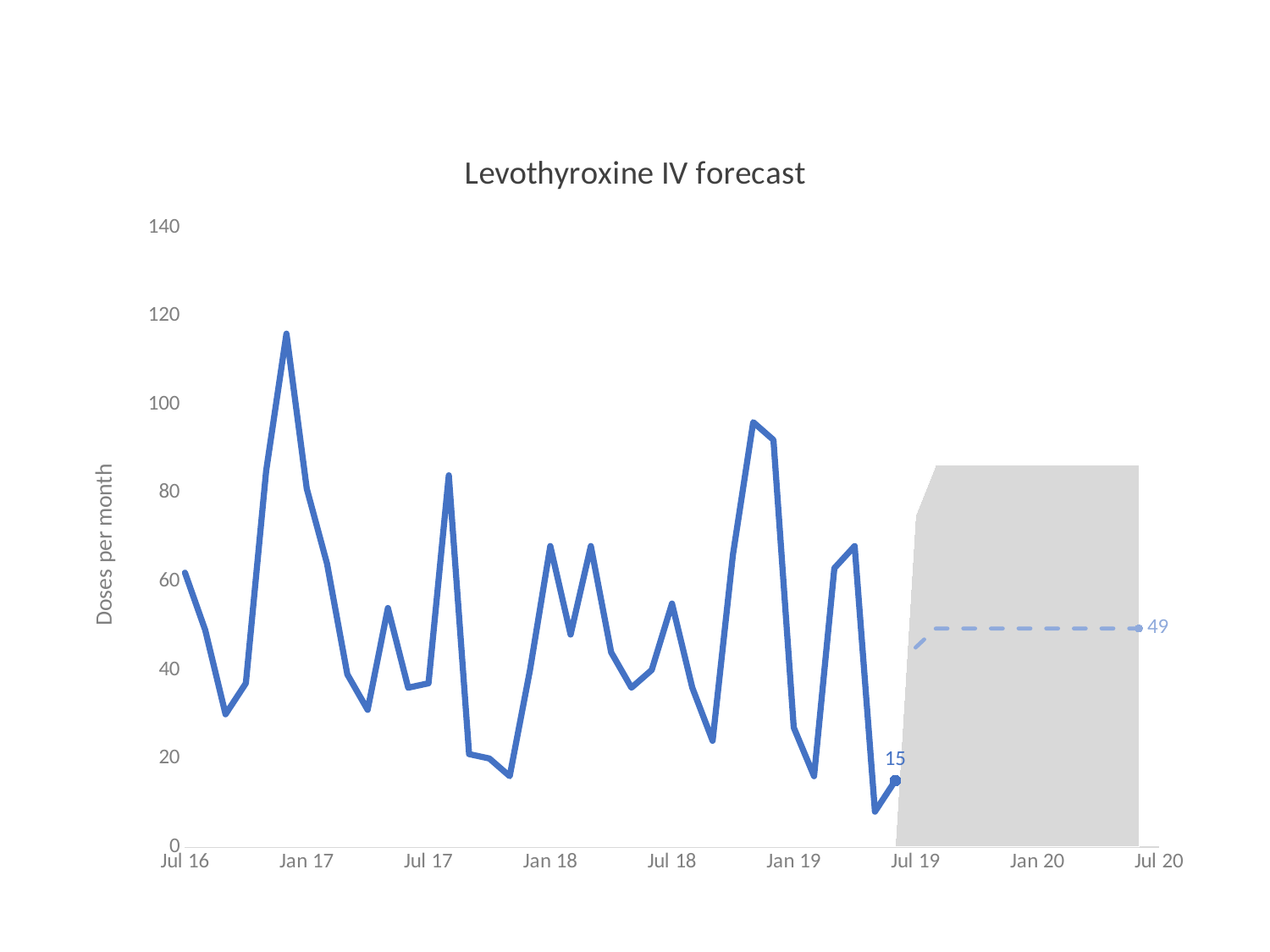

### Chart: Levothyroxine IV forecast

| Category | Upper | Lower | Actual | Forecast |
|---|---|---|---|---|
| 41091 | None | None | 18.0 | None |
| 41122 | None | None | 9.0 | None |
| 41153 | None | None | 37.0 | None |
| 41183 | None | None | 50.0 | None |
| 41214 | None | None | 29.0 | None |
| 41244 | None | None | 48.0 | None |
| 41275 | None | None | 59.0 | None |
| 41306 | None | None | 29.0 | None |
| 41334 | None | None | 2.0 | None |
| 41365 | None | None | 19.0 | None |
| 41395 | None | None | 48.0 | None |
| 41426 | None | None | 35.0 | None |
| 41456 | None | None | 16.0 | None |
| 41487 | None | None | 58.0 | None |
| 41518 | None | None | 33.0 | None |
| 41548 | None | None | 36.0 | None |
| 41579 | None | None | 48.0 | None |
| 41609 | None | None | 87.0 | None |
| 41640 | None | None | 84.0 | None |
| 41671 | None | None | 70.0 | None |
| 41699 | None | None | 89.0 | None |
| 41730 | None | None | 83.0 | None |
| 41760 | None | None | 65.0 | None |
| 41791 | None | None | 62.0 | None |
| 41821 | None | None | 46.0 | None |
| 41852 | None | None | 36.0 | None |
| 41883 | None | None | 100.0 | None |
| 41913 | None | None | 47.0 | None |
| 41944 | None | None | 20.0 | None |
| 41974 | None | None | 70.0 | None |
| 42005 | None | None | 33.0 | None |
| 42036 | None | None | 33.0 | None |
| 42064 | None | None | 59.0 | None |
| 42095 | None | None | 93.0 | None |
| 42125 | None | None | 42.0 | None |
| 42156 | None | None | 33.0 | None |
| 42186 | None | None | 43.0 | None |
| 42217 | None | None | 74.0 | None |
| 42248 | None | None | 51.0 | None |
| 42278 | None | None | 80.0 | None |
| 42309 | None | None | 112.0 | None |
| 42339 | None | None | 88.0 | None |
| 42370 | None | None | 76.0 | None |
| 42401 | None | None | 39.0 | None |
| 42430 | None | None | 53.0 | None |
| 42461 | None | None | 50.0 | None |
| 42491 | None | None | 17.0 | None |
| 42522 | None | None | 42.0 | None |
| 42552 | None | None | 62.0 | None |
| 42583 | None | None | 49.0 | None |
| 42614 | None | None | 30.0 | None |
| 42644 | None | None | 37.0 | None |
| 42675 | None | None | 85.0 | None |
| 42705 | None | None | 116.0 | None |
| 42736 | None | None | 81.0 | None |
| 42767 | None | None | 64.0 | None |
| 42795 | None | None | 39.0 | None |
| 42826 | None | None | 31.0 | None |
| 42856 | None | None | 54.0 | None |
| 42887 | None | None | 36.0 | None |
| 42917 | None | None | 37.0 | None |
| 42948 | None | None | 84.0 | None |
| 42979 | None | None | 21.0 | None |
| 43009 | None | None | 20.0 | None |
| 43040 | None | None | 16.0 | None |
| 43070 | None | None | 40.0 | None |
| 43101 | None | None | 68.0 | None |
| 43132 | None | None | 48.0 | None |
| 43160 | None | None | 68.0 | None |
| 43191 | None | None | 44.0 | None |
| 43221 | None | None | 36.0 | None |
| 43252 | None | None | 40.0 | None |
| 43282 | None | None | 55.0 | None |
| 43313 | None | None | 36.0 | None |
| 43344 | None | None | 24.0 | None |
| 43374 | None | None | 66.0 | None |
| 43405 | None | None | 96.0 | None |
| 43435 | None | None | 92.0 | None |
| 43466 | None | None | 27.0 | None |
| 43497 | None | None | 16.0 | None |
| 43525 | None | None | 63.0 | None |
| 43556 | None | None | 68.0 | None |
| 43586 | None | None | 8.0 | None |
| 43617 | None | None | 15.0 | None |
| 43647 | 74.84396344858783 | 18.93210138490332 | None | 45.07297843212645 |
| 43678 | 86.39141699534548 | 18.9352749794718 | None | 49.38104466901186 |
| 43709 | 86.39141699534548 | 18.9352749794718 | None | 49.38104466901186 |
| 43739 | 86.39141699534548 | 18.9352749794718 | None | 49.38104466901186 |
| 43770 | 86.39141699534548 | 18.9352749794718 | None | 49.38104466901186 |
| 43800 | 86.39141699534548 | 18.9352749794718 | None | 49.38104466901186 |
| 43831 | 86.39141699534548 | 18.9352749794718 | None | 49.38104466901186 |
| 43862 | 86.39141699534548 | 18.9352749794718 | None | 49.38104466901186 |
| 43891 | 86.39141699534548 | 18.9352749794718 | None | 49.38104466901186 |
| 43922 | 86.39141699534548 | 18.9352749794718 | None | 49.38104466901186 |
| 43952 | 86.39141699534548 | 18.9352749794718 | None | 49.38104466901186 |
| 43983 | 86.39141699534548 | 18.9352749794718 | None | 49.38104466901186 |